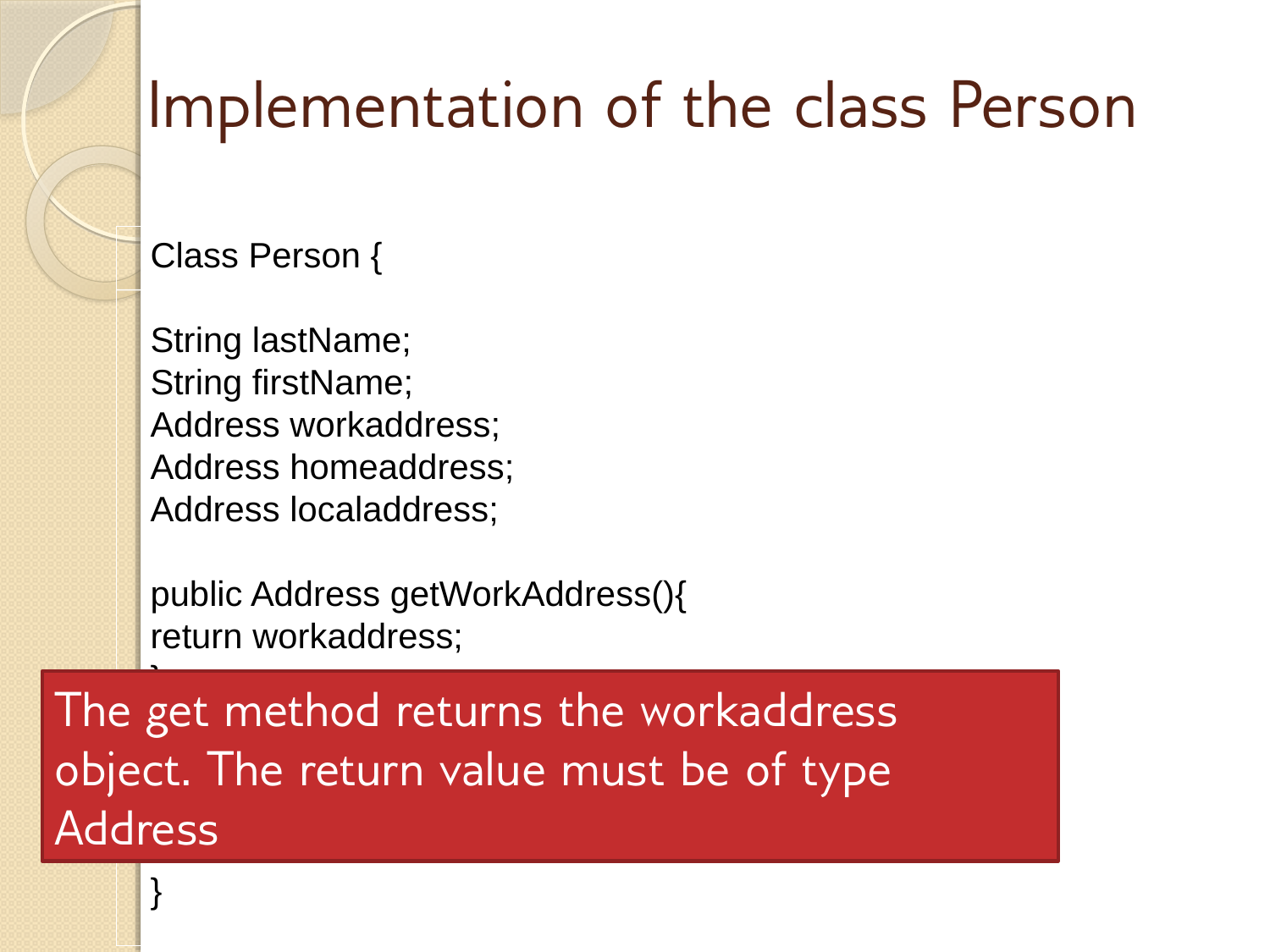

# Implementation of the class Person

Class Person {

String lastName;
String firstName;
Address workaddress;
Address homeaddress;
Address localaddress;

public Address getWorkAddress(){
return workaddress;
}
Public void setWorkAddress(Address addressparam){
Workaddress = addressparam;
}
:::
}

The get method returns the workaddress object. The return value must be of type Address